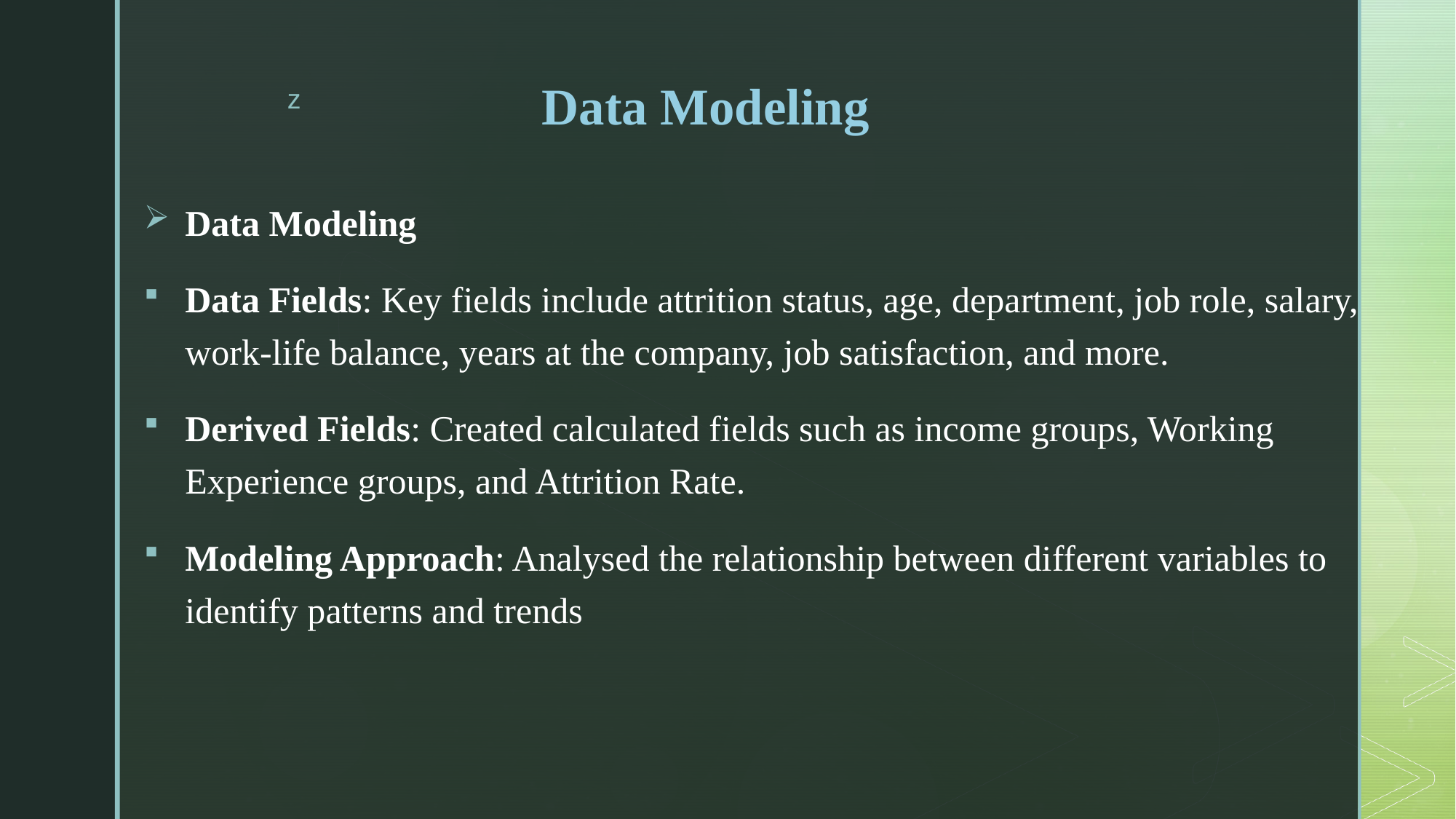

# Data Modeling
Data Modeling
Data Fields: Key fields include attrition status, age, department, job role, salary, work-life balance, years at the company, job satisfaction, and more.
Derived Fields: Created calculated fields such as income groups, Working Experience groups, and Attrition Rate.
Modeling Approach: Analysed the relationship between different variables to identify patterns and trends